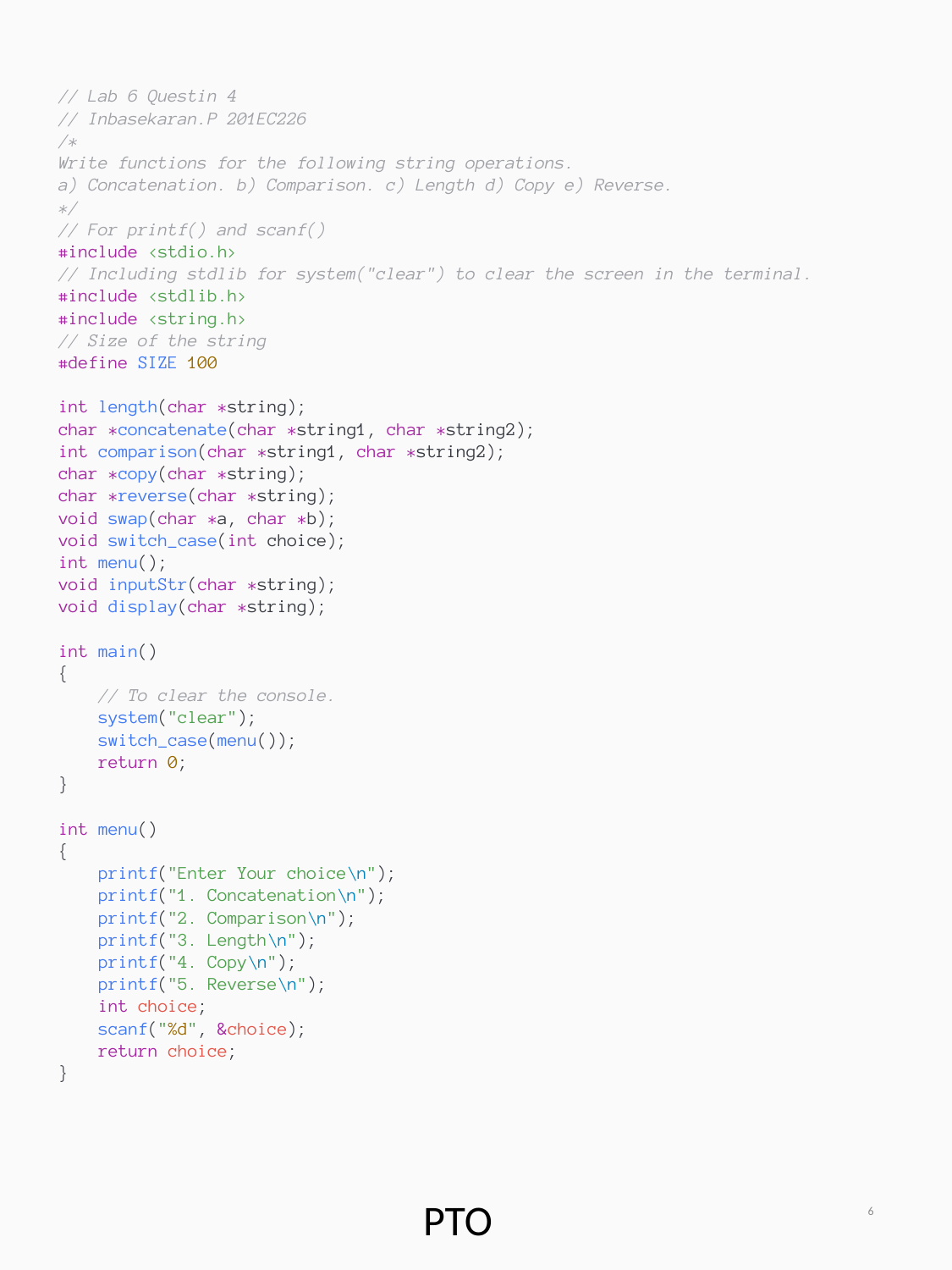

// Lab 6 Questin 4
// Inbasekaran.P 201EC226
/*
Write functions for the following string operations.
a) Concatenation. b) Comparison. c) Length d) Copy e) Reverse.
*/
// For printf() and scanf()
#include <stdio.h>
// Including stdlib for system("clear") to clear the screen in the terminal.
#include <stdlib.h>
#include <string.h>
// Size of the string
#define SIZE 100
int length(char *string);
char *concatenate(char *string1, char *string2);
int comparison(char *string1, char *string2);
char *copy(char *string);
char *reverse(char *string);
void swap(char *a, char *b);
void switch_case(int choice);
int menu();
void inputStr(char *string);
void display(char *string);
int main()
{
    // To clear the console.
    system("clear");
    switch_case(menu());
    return 0;
}
int menu()
{
    printf("Enter Your choice\n");
    printf("1. Concatenation\n");
    printf("2. Comparison\n");
    printf("3. Length\n");
    printf("4. Copy\n");
    printf("5. Reverse\n");
    int choice;
    scanf("%d", &choice);
    return choice;
}

6
PTO